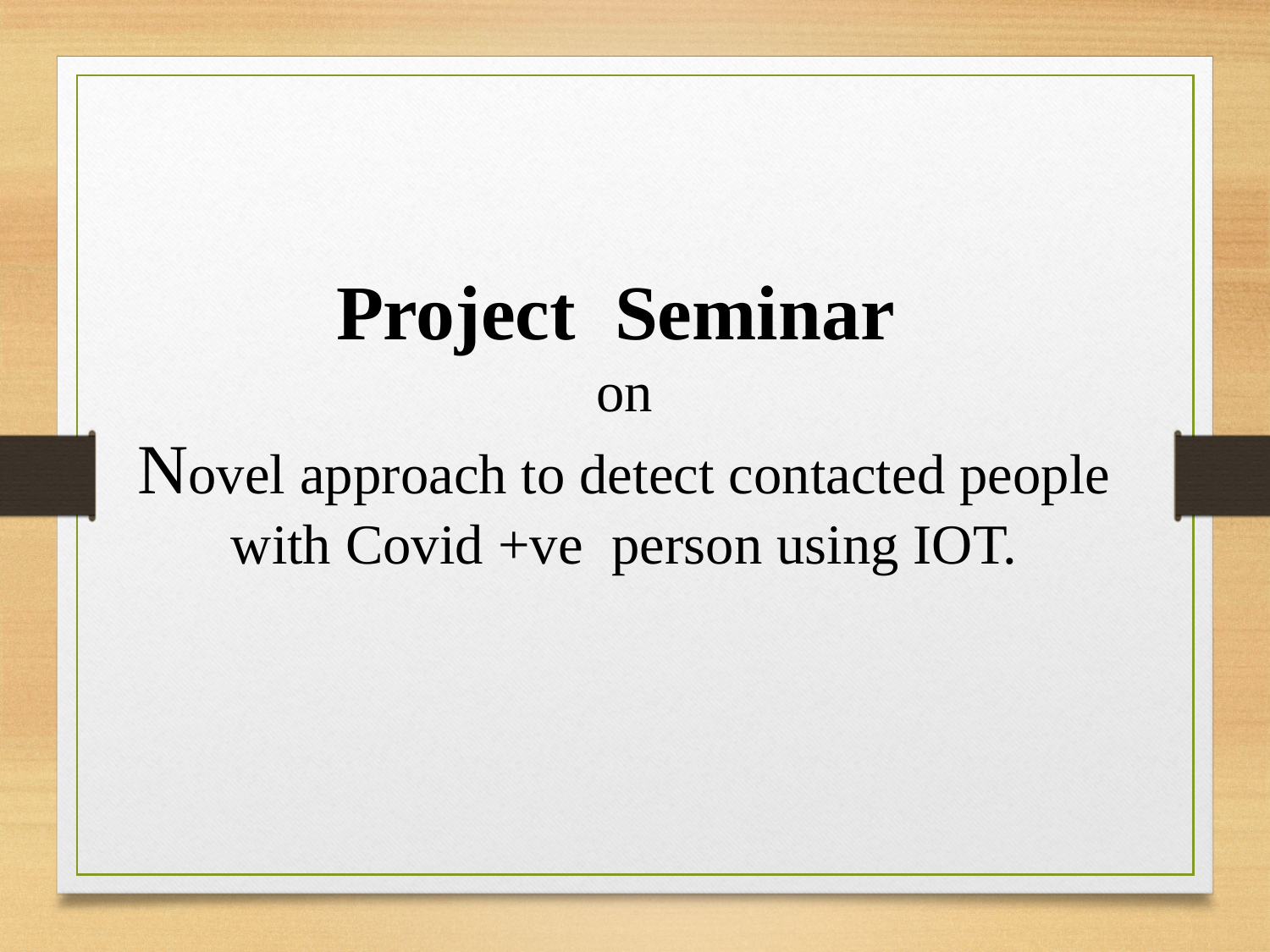

Project  Seminar
on
Novel approach to detect contacted people with Covid +ve  person using IOT.